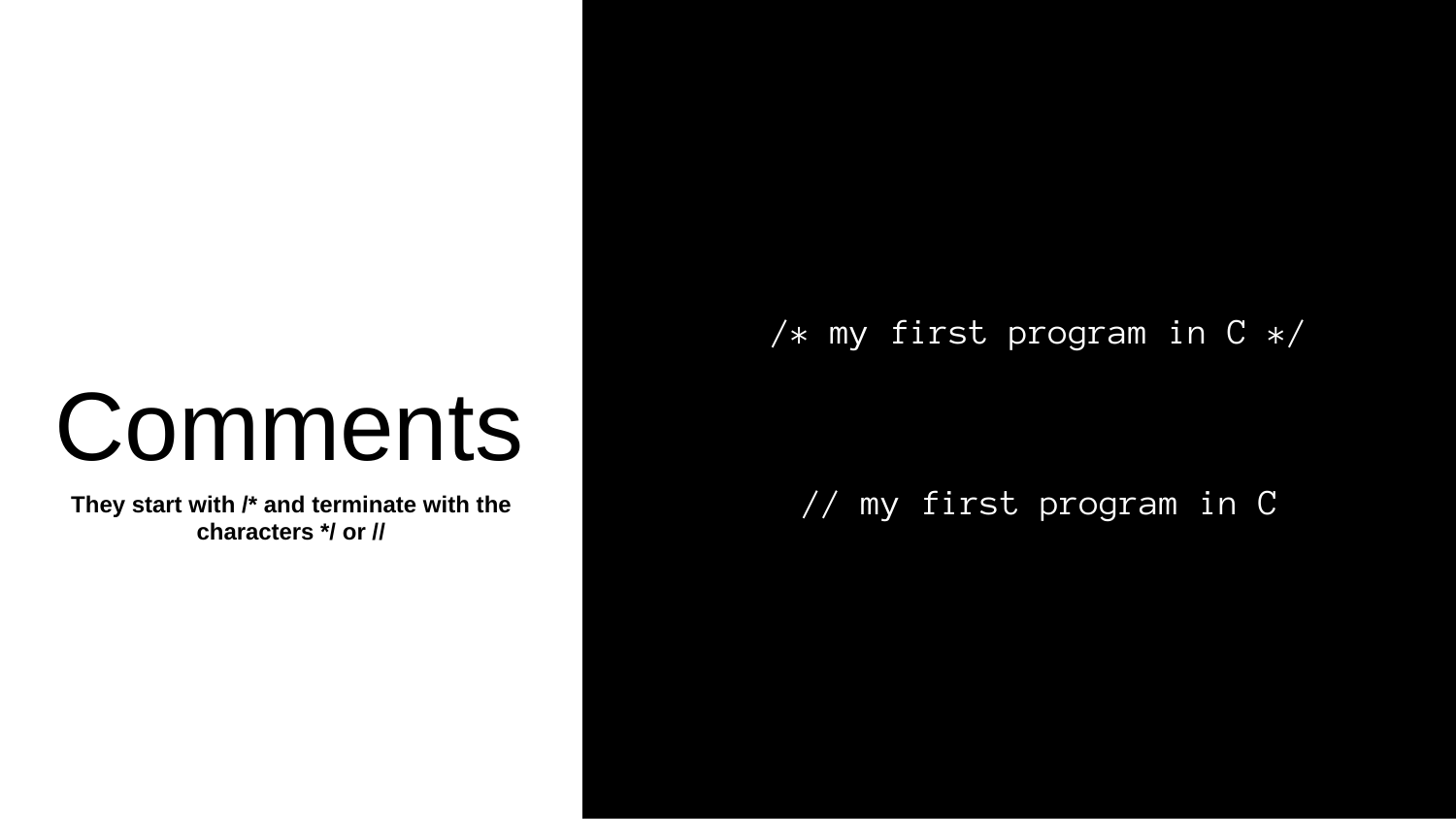

Comments
/* my first program in C */

// my first program in C

They start with /* and terminate with the characters */ or //